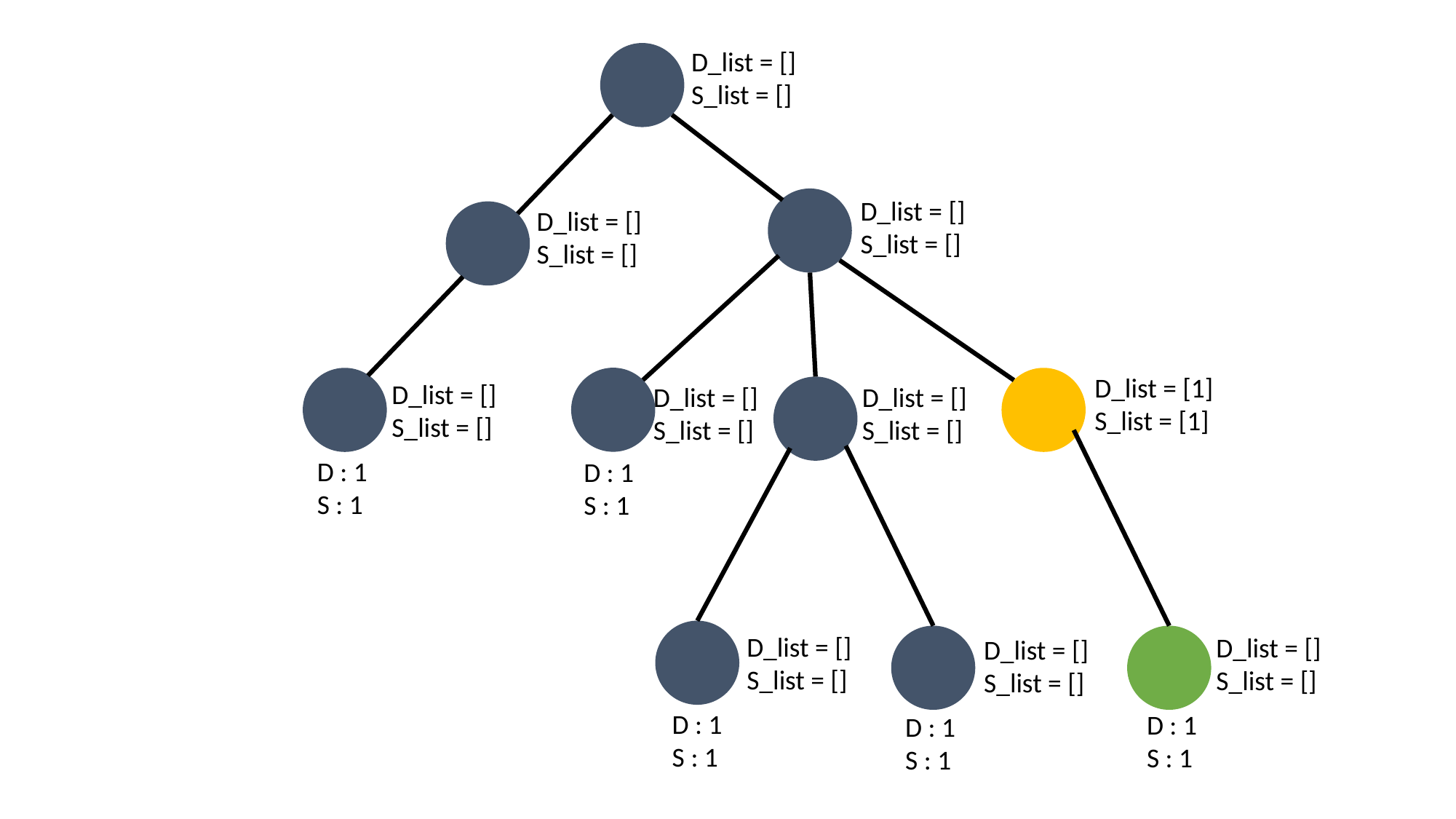

D_list = []
S_list = []

D_list = []
S_list = []

D_list = []
S_list = []

D_list = [1]
S_list = [1]

D_list = []
S_list = []
D_list = []
S_list = []
D_list = []
S_list = []

D : 1
S : 1
D : 1
S : 1

D_list = []
S_list = []
D_list = []
S_list = []

D_list = []
S_list = []
D : 1
S : 1
D : 1
S : 1
D : 1
S : 1